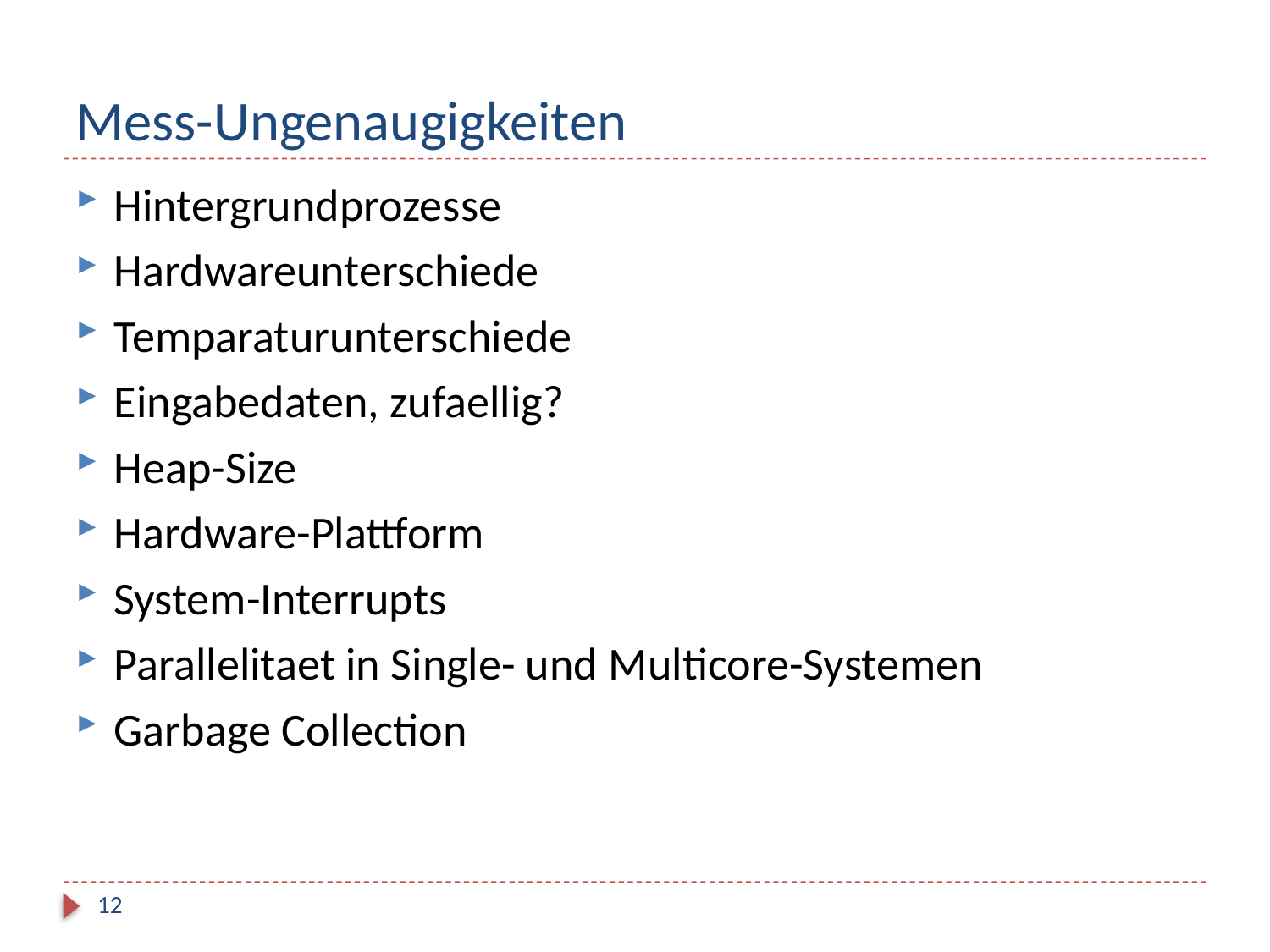

# Mess-Ungenaugigkeiten
Hintergrundprozesse
Hardwareunterschiede
Temparaturunterschiede
Eingabedaten, zufaellig?
Heap-Size
Hardware-Plattform
System-Interrupts
Parallelitaet in Single- und Multicore-Systemen
Garbage Collection

12